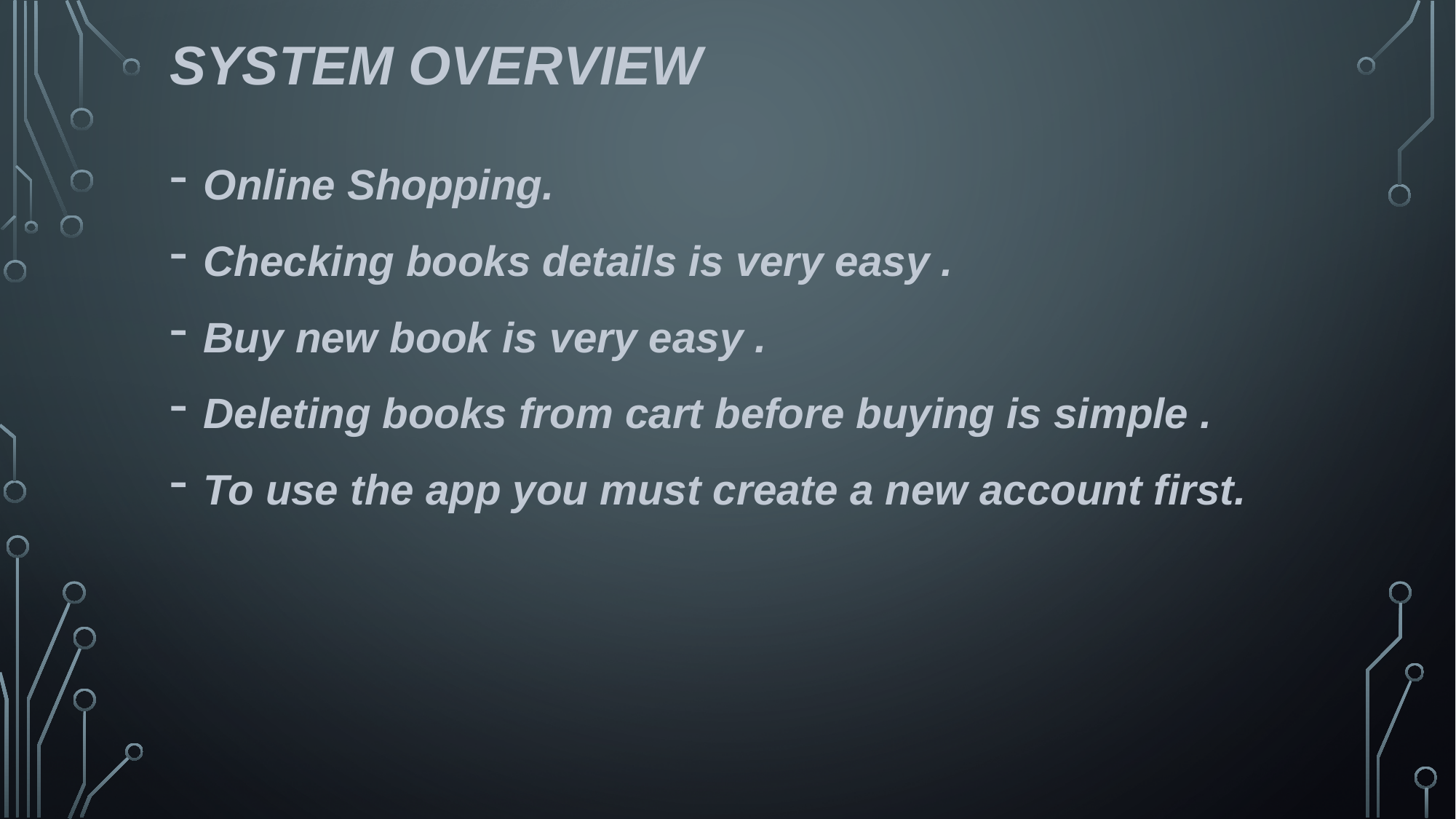

# System overview
Online Shopping.
Checking books details is very easy .
Buy new book is very easy .
Deleting books from cart before buying is simple .
To use the app you must create a new account first.